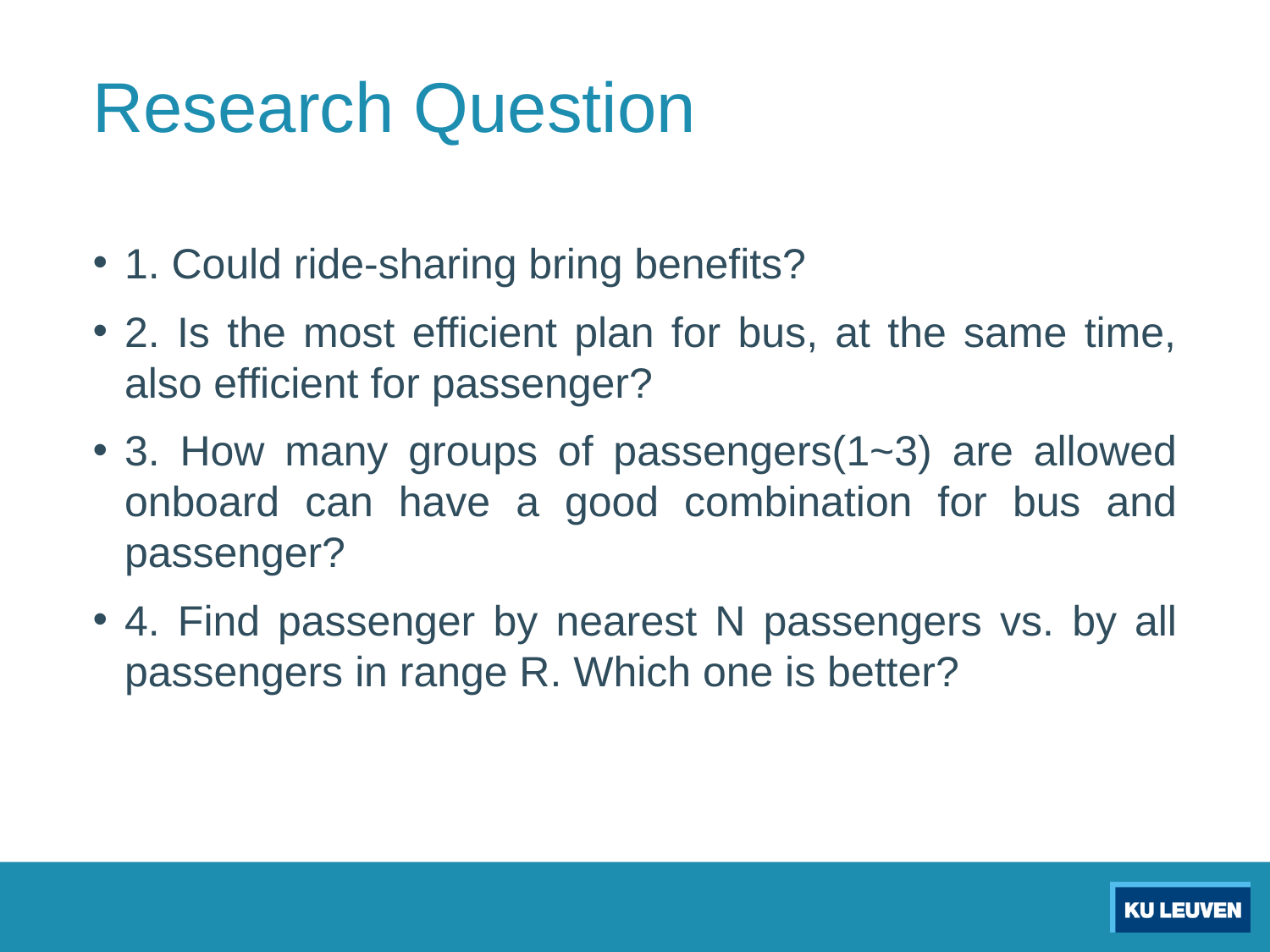

# Research Question
1. Could ride-sharing bring benefits?
2. Is the most efficient plan for bus, at the same time, also efficient for passenger?
3. How many groups of passengers(1~3) are allowed onboard can have a good combination for bus and passenger?
4. Find passenger by nearest N passengers vs. by all passengers in range R. Which one is better?